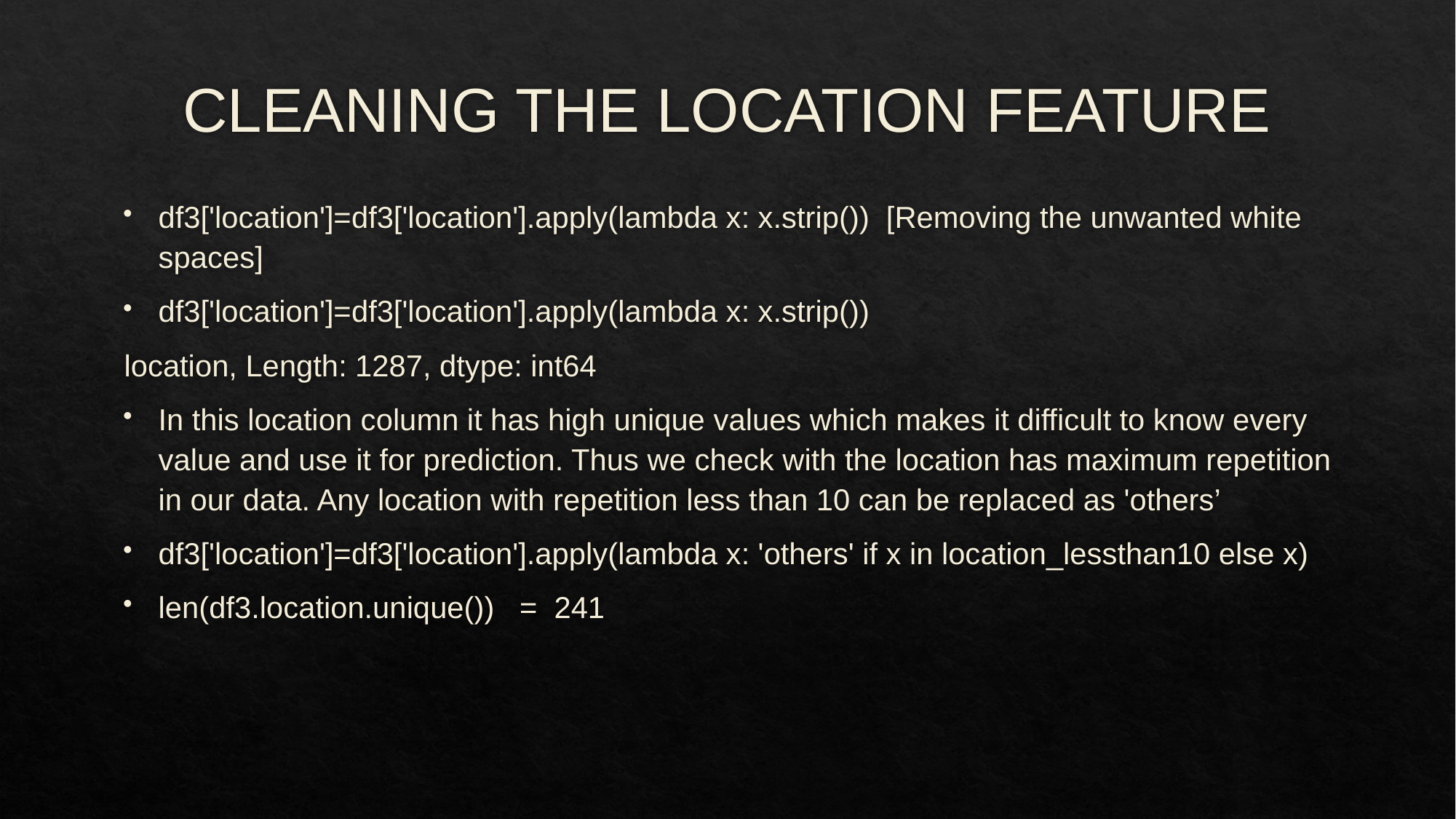

# CLEANING THE LOCATION FEATURE
df3['location']=df3['location'].apply(lambda x: x.strip())  [Removing the unwanted white spaces]
df3['location']=df3['location'].apply(lambda x: x.strip())
	location, Length: 1287, dtype: int64
In this location column it has high unique values which makes it difficult to know every value and use it for prediction. Thus we check with the location has maximum repetition in our data. Any location with repetition less than 10 can be replaced as 'others’
df3['location']=df3['location'].apply(lambda x: 'others' if x in location_lessthan10 else x)
len(df3.location.unique())   =  241